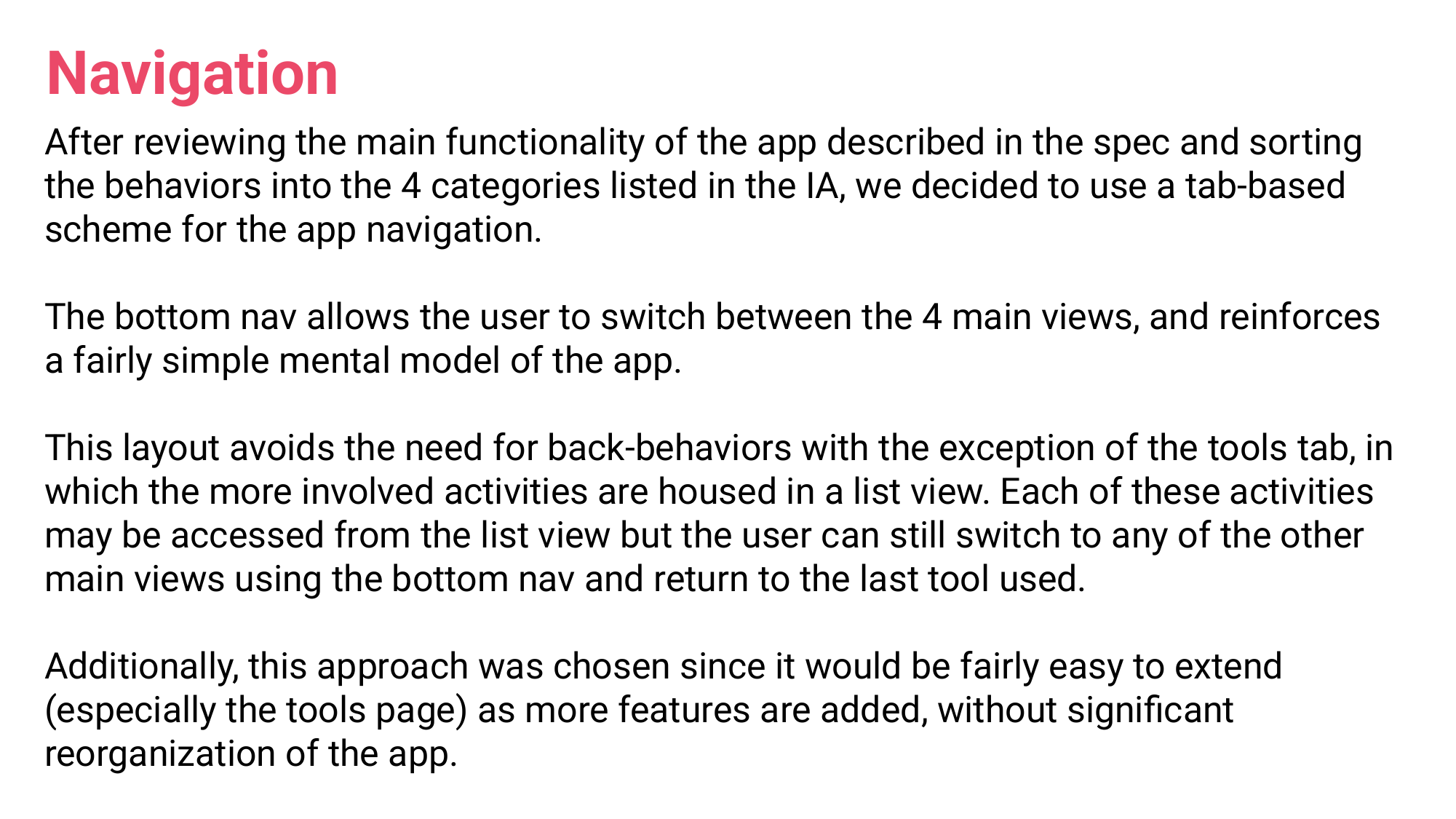

Navigation
After reviewing the main functionality of the app described in the spec and sorting the behaviors into the 4 categories listed in the IA, we decided to use a tab-based scheme for the app navigation.

The bottom nav allows the user to switch between the 4 main views, and reinforces a fairly simple mental model of the app.

This layout avoids the need for back-behaviors with the exception of the tools tab, in which the more involved activities are housed in a list view. Each of these activities may be accessed from the list view but the user can still switch to any of the other main views using the bottom nav and return to the last tool used.

Additionally, this approach was chosen since it would be fairly easy to extend (especially the tools page) as more features are added, without significant reorganization of the app.